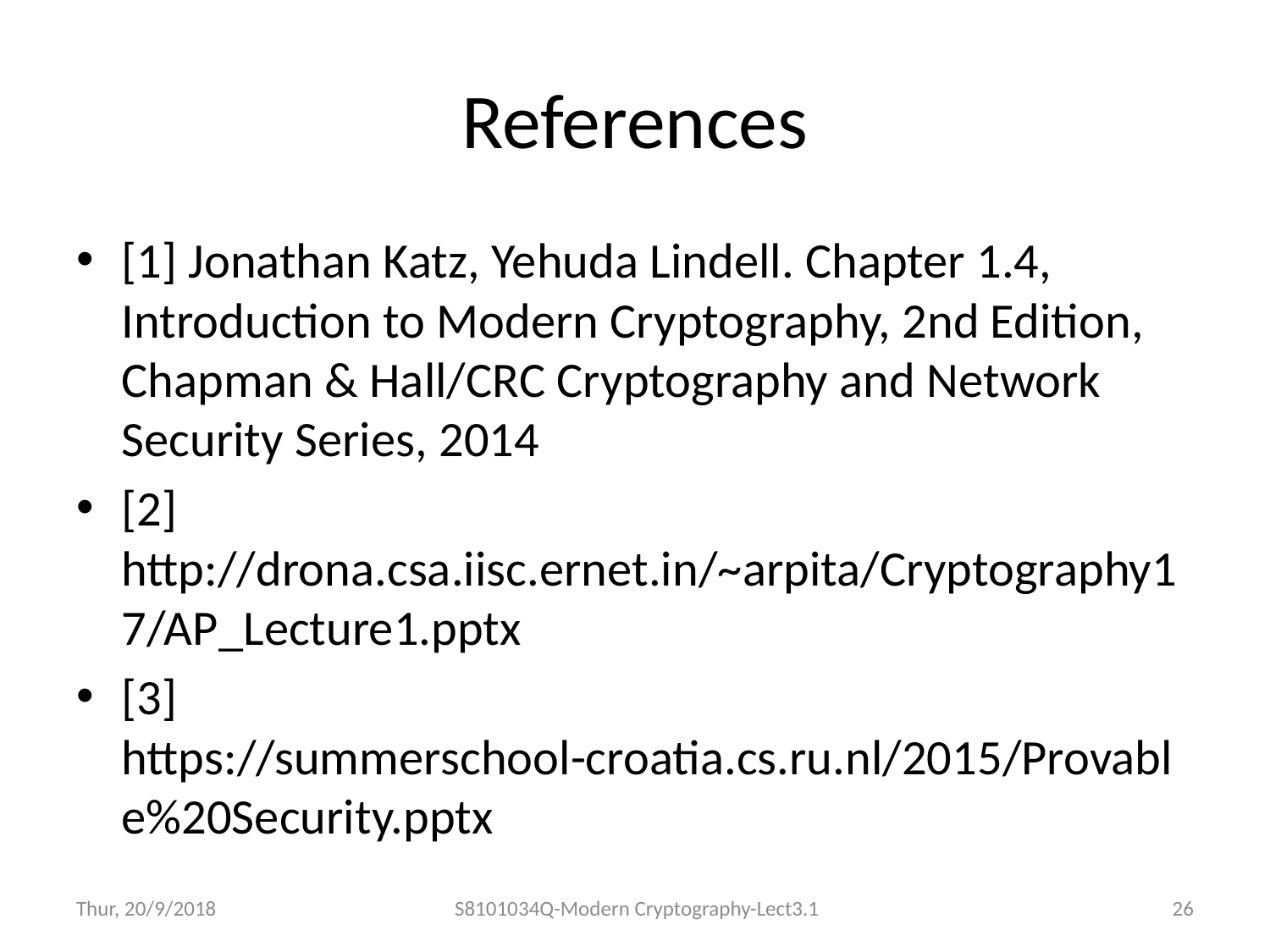

# References
[1] Jonathan Katz, Yehuda Lindell. Chapter 1.4, Introduction to Modern Cryptography, 2nd Edition, Chapman & Hall/CRC Cryptography and Network Security Series, 2014
[2] http://drona.csa.iisc.ernet.in/~arpita/Cryptography17/AP_Lecture1.pptx
[3] https://summerschool-croatia.cs.ru.nl/2015/Provable%20Security.pptx
Thur, 20/9/2018
S8101034Q-Modern Cryptography-Lect3.1
26